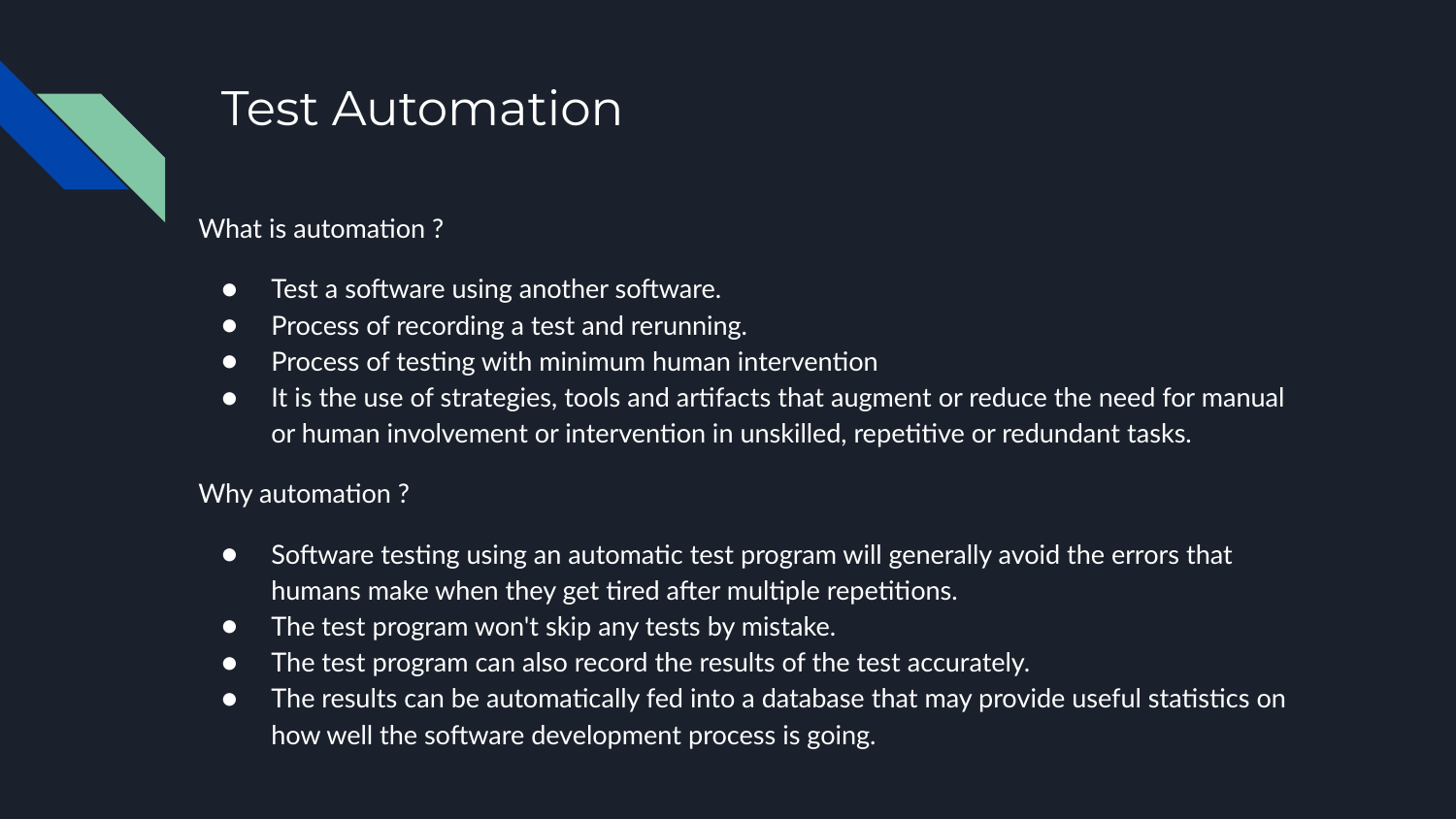

# Test Automation
What is automation ?
Test a software using another software.
Process of recording a test and rerunning.
Process of testing with minimum human intervention
It is the use of strategies, tools and artifacts that augment or reduce the need for manual or human involvement or intervention in unskilled, repetitive or redundant tasks.
Why automation ?
Software testing using an automatic test program will generally avoid the errors that humans make when they get tired after multiple repetitions.
The test program won't skip any tests by mistake.
The test program can also record the results of the test accurately.
The results can be automatically fed into a database that may provide useful statistics on how well the software development process is going.